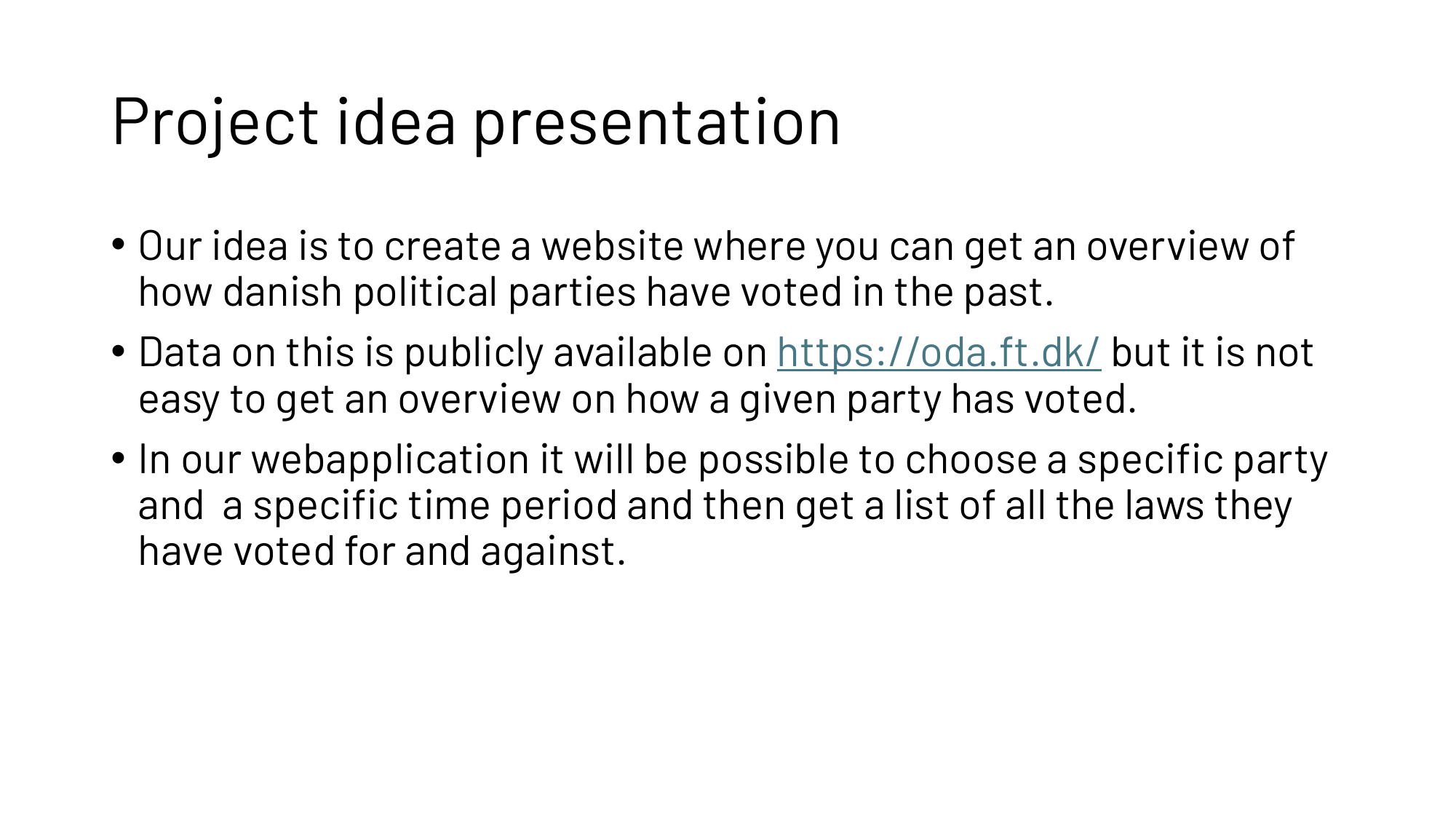

# Project idea presentation
Our idea is to create a website where you can get an overview of how danish political parties have voted in the past.
Data on this is publicly available on https://oda.ft.dk/ but it is not easy to get an overview on how a given party has voted.
In our webapplication it will be possible to choose a specific party and  a specific time period and then get a list of all the laws they have voted for and against.